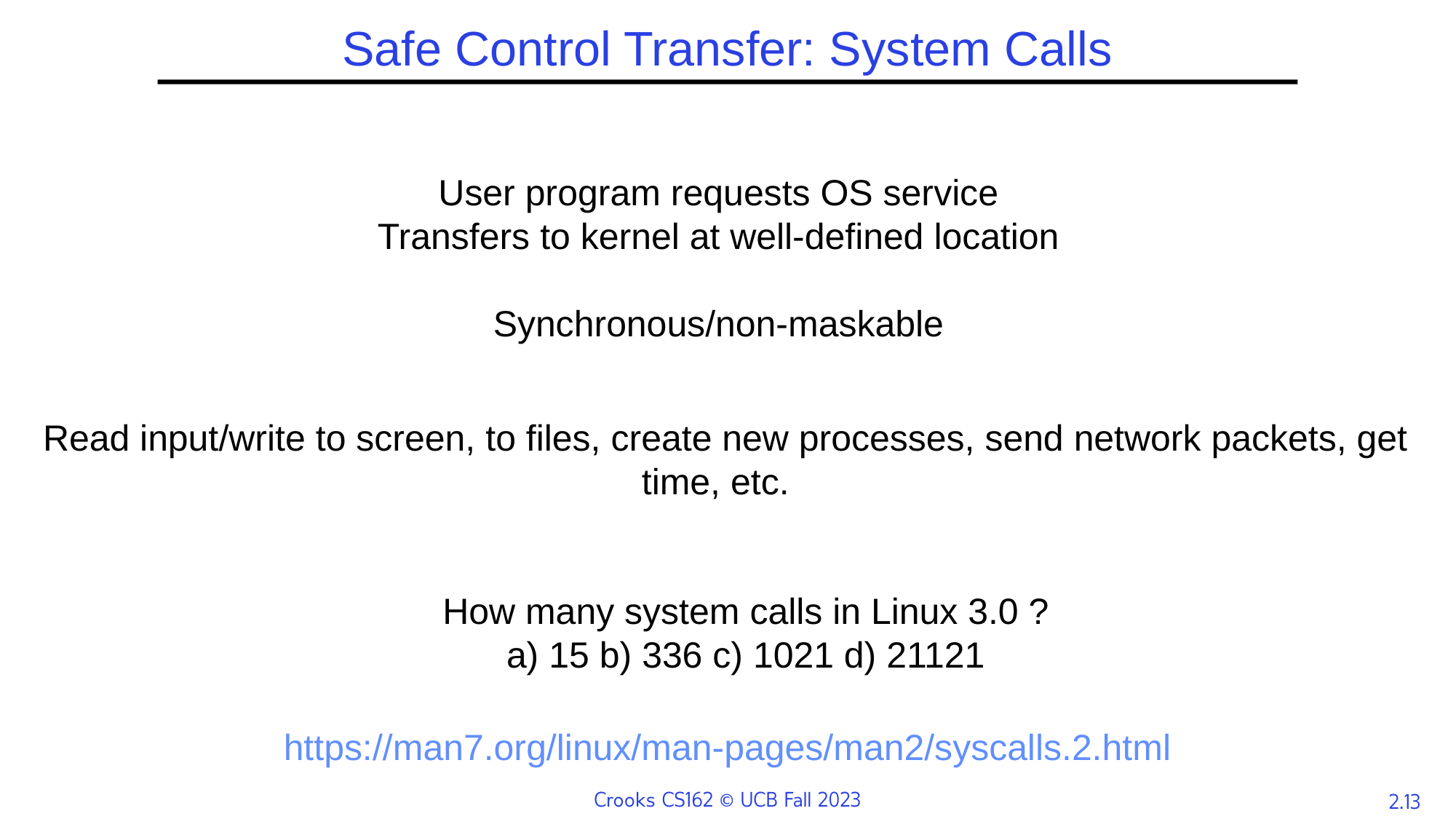

# Safe Control Transfer: System Calls
User program requests OS service
Transfers to kernel at well-defined location

Synchronous/non-maskable
Read input/write to screen, to files, create new processes, send network packets, get time, etc.
How many system calls in Linux 3.0 ?
a) 15 b) 336 c) 1021 d) 21121
https://man7.org/linux/man-pages/man2/syscalls.2.html